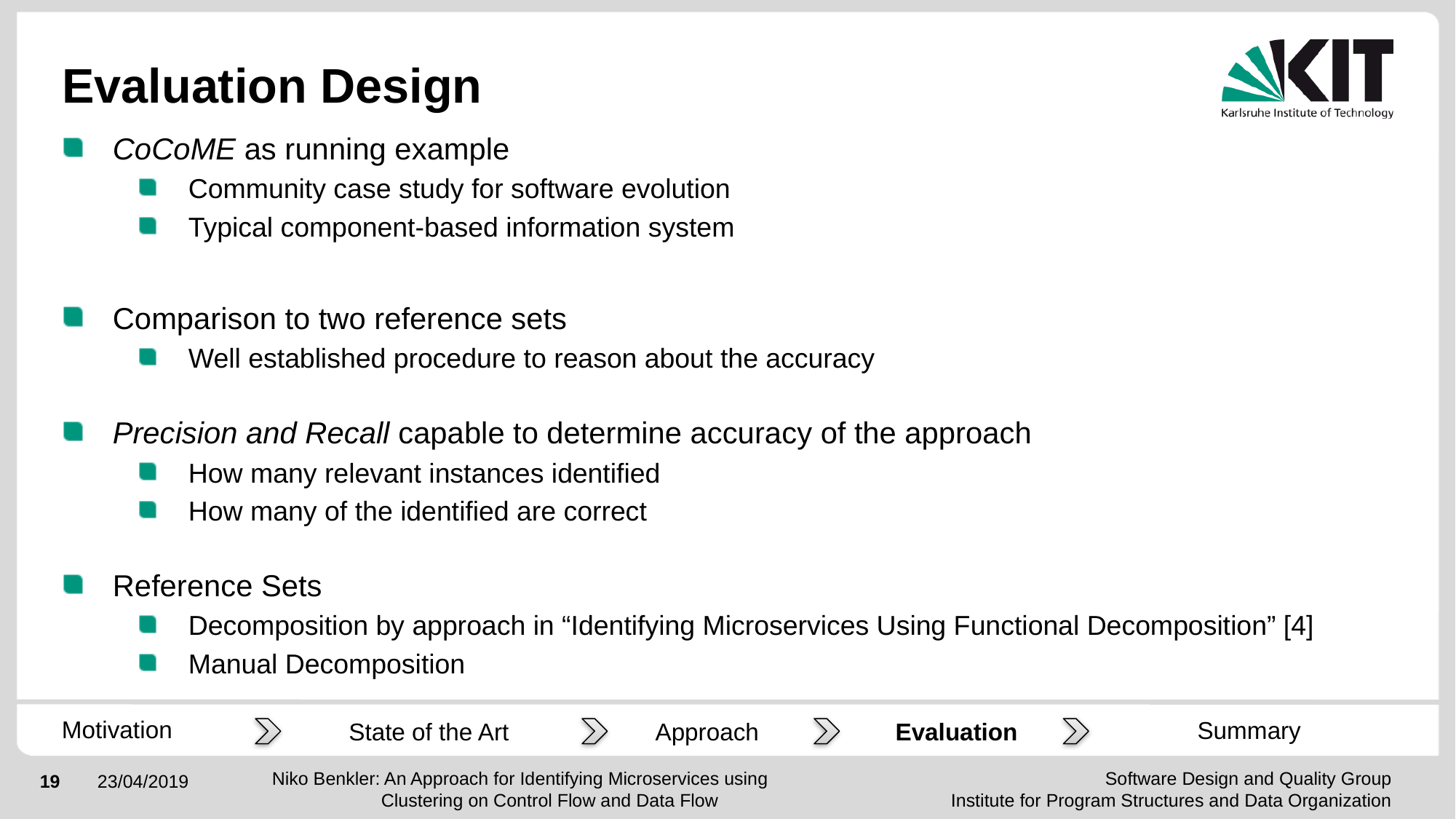

# Evaluation Design
CoCoME as running example
Community case study for software evolution
Typical component-based information system

Comparison to two reference sets
Well established procedure to reason about the accuracy

Precision and Recall capable to determine accuracy of the approach
How many relevant instances identified
How many of the identified are correct

Reference Sets
Decomposition by approach in “Identifying Microservices Using Functional Decomposition” [4]
Manual Decomposition

Motivation
Summary
Approach
State of the Art
Evaluation